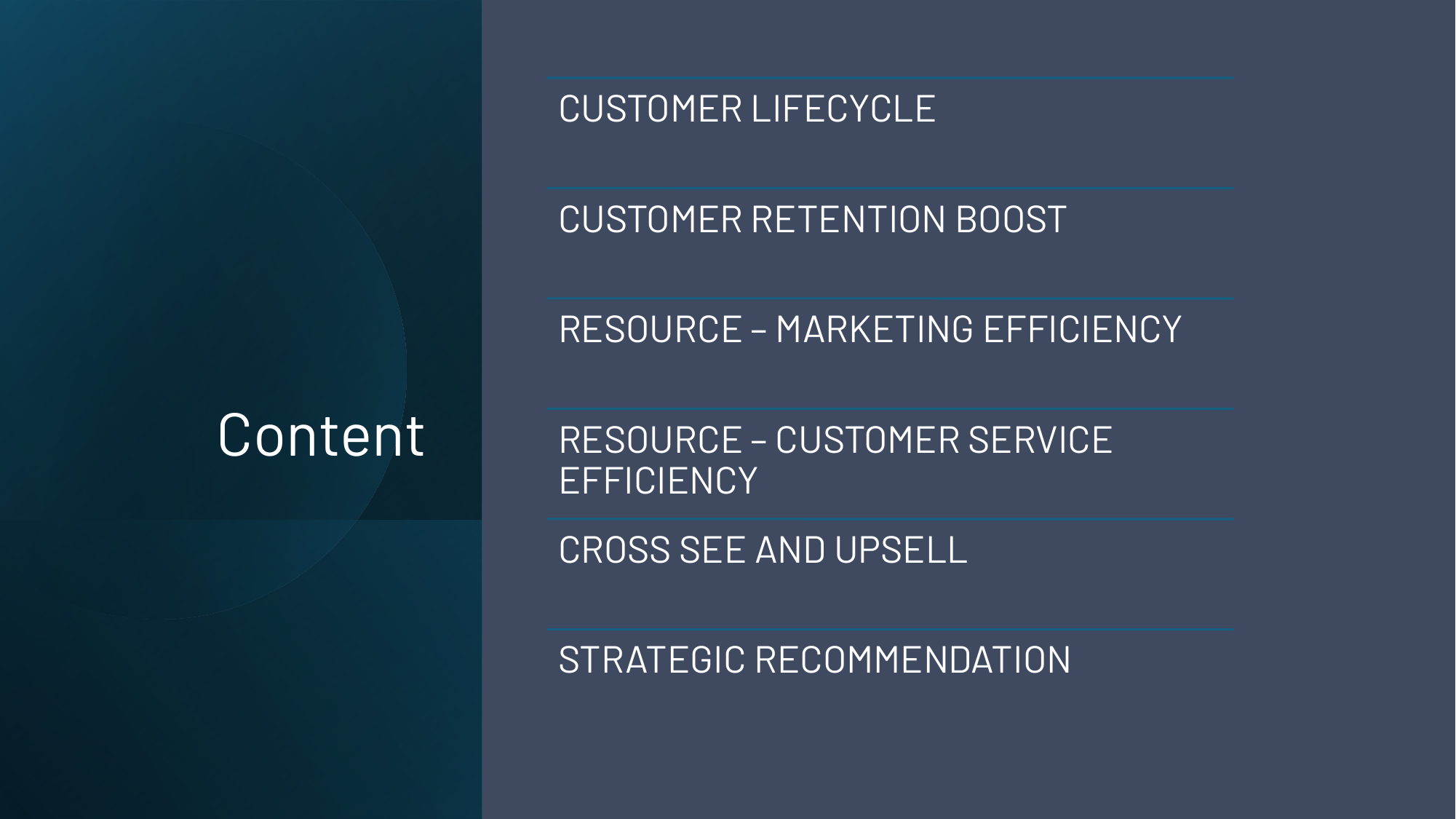

# Content
CUSTOMER LIFECYCLE
CUSTOMER RETENTION BOOST
RESOURCE – MARKETING EFFICIENCY
RESOURCE – CUSTOMER SERVICE EFFICIENCY
CROSS SEE AND UPSELL
STRATEGIC RECOMMENDATION